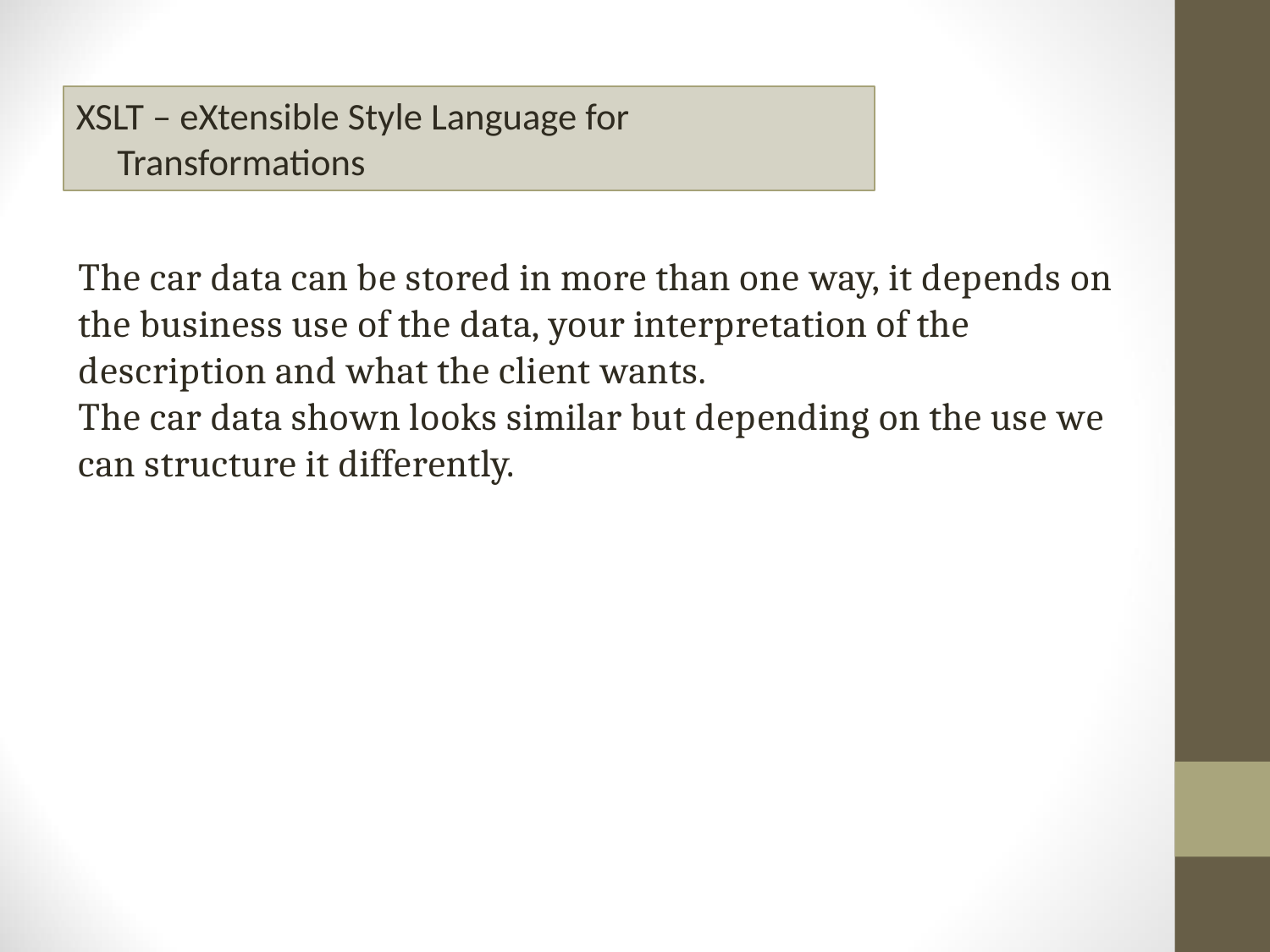

# W
XSLT – eXtensible Style Language for Transformations
The car data can be stored in more than one way, it depends on the business use of the data, your interpretation of the description and what the client wants.
The car data shown looks similar but depending on the use we can structure it differently.